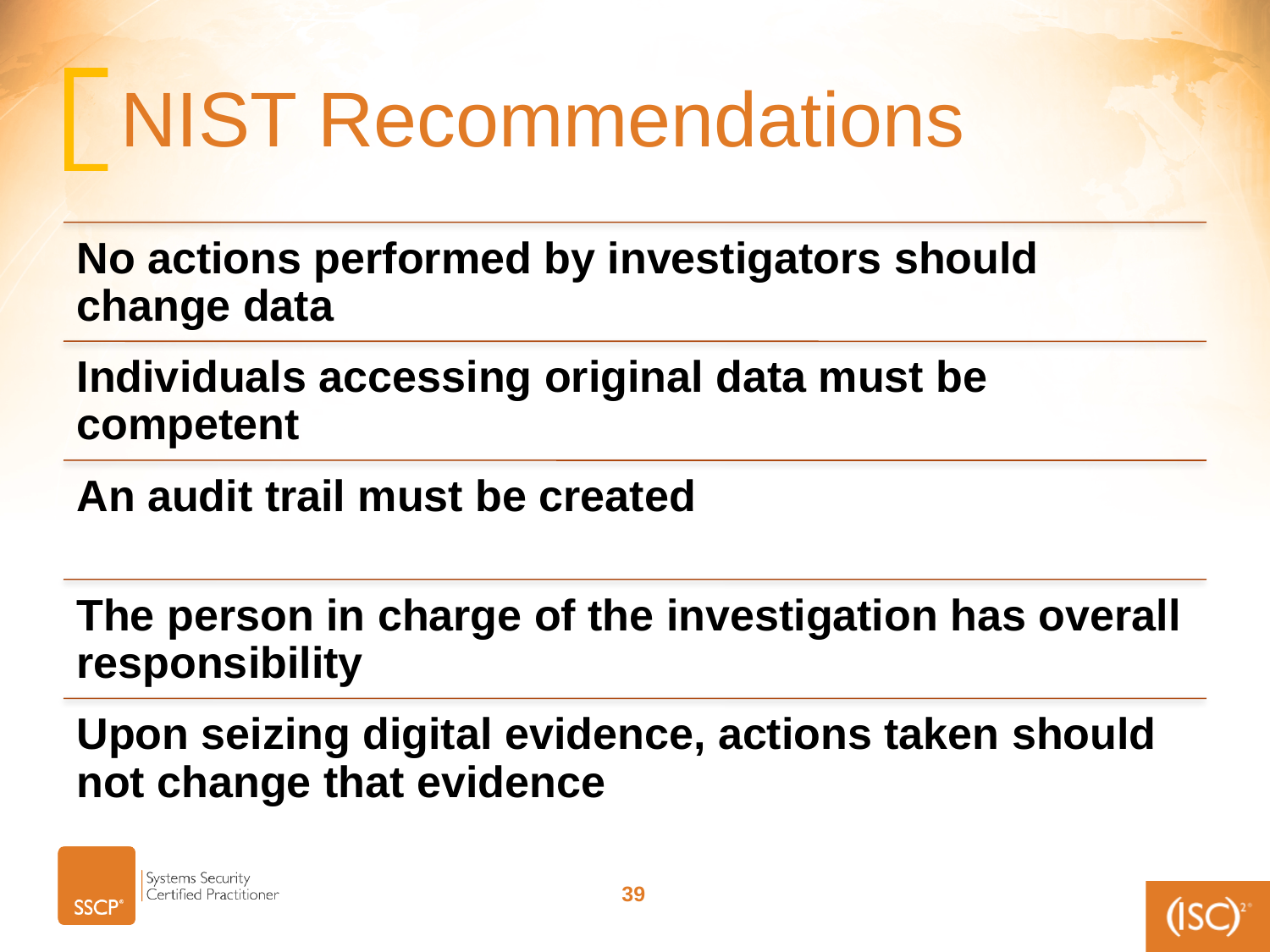

# NIST Recommendations
No actions performed by investigators should change data
Individuals accessing original data must be competent
An audit trail must be created
The person in charge of the investigation has overall responsibility
Upon seizing digital evidence, actions taken should not change that evidence